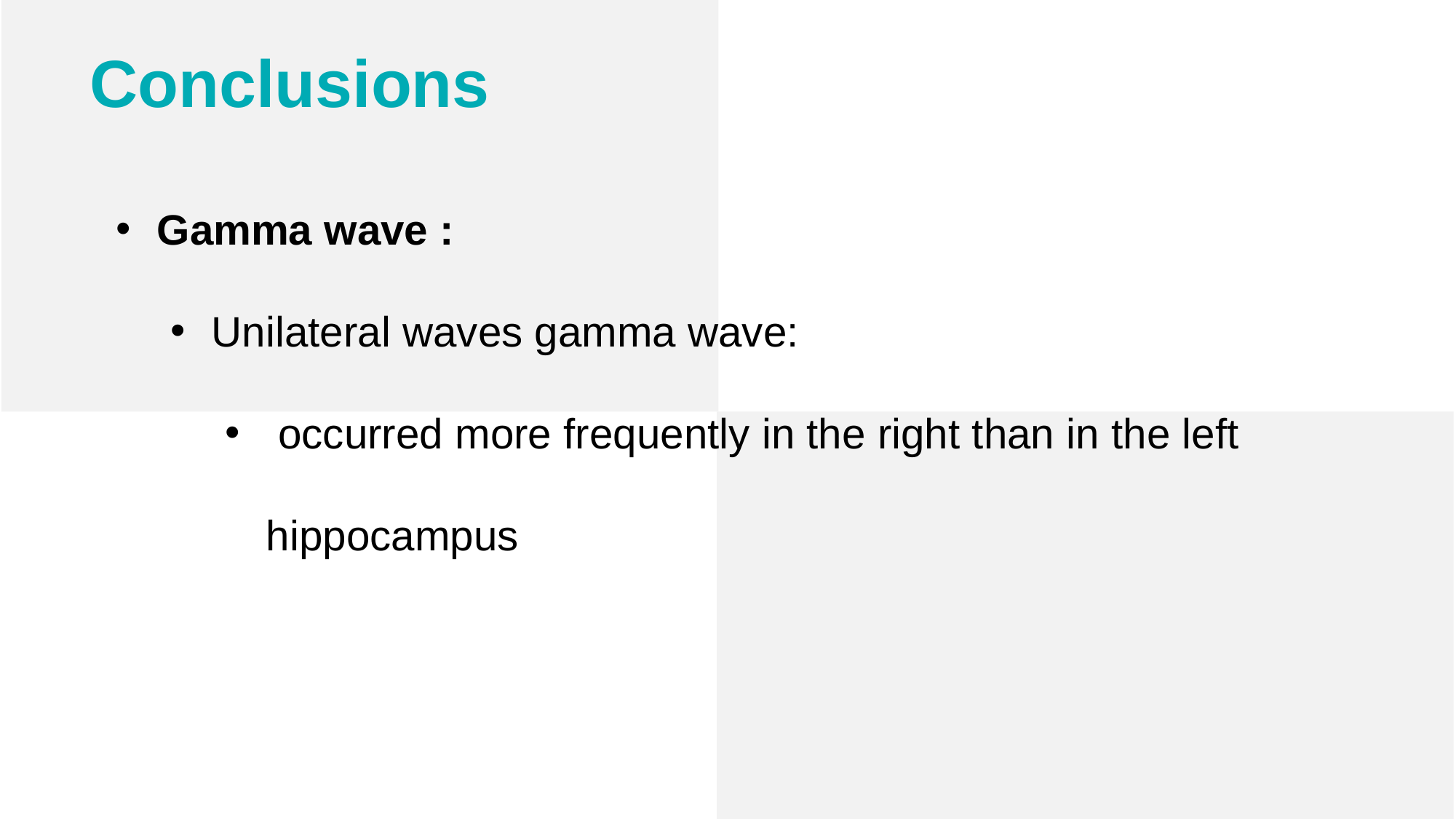

Conclusions
Gamma wave :
Unilateral waves gamma wave:
 occurred more frequently in the right than in the left hippocampus